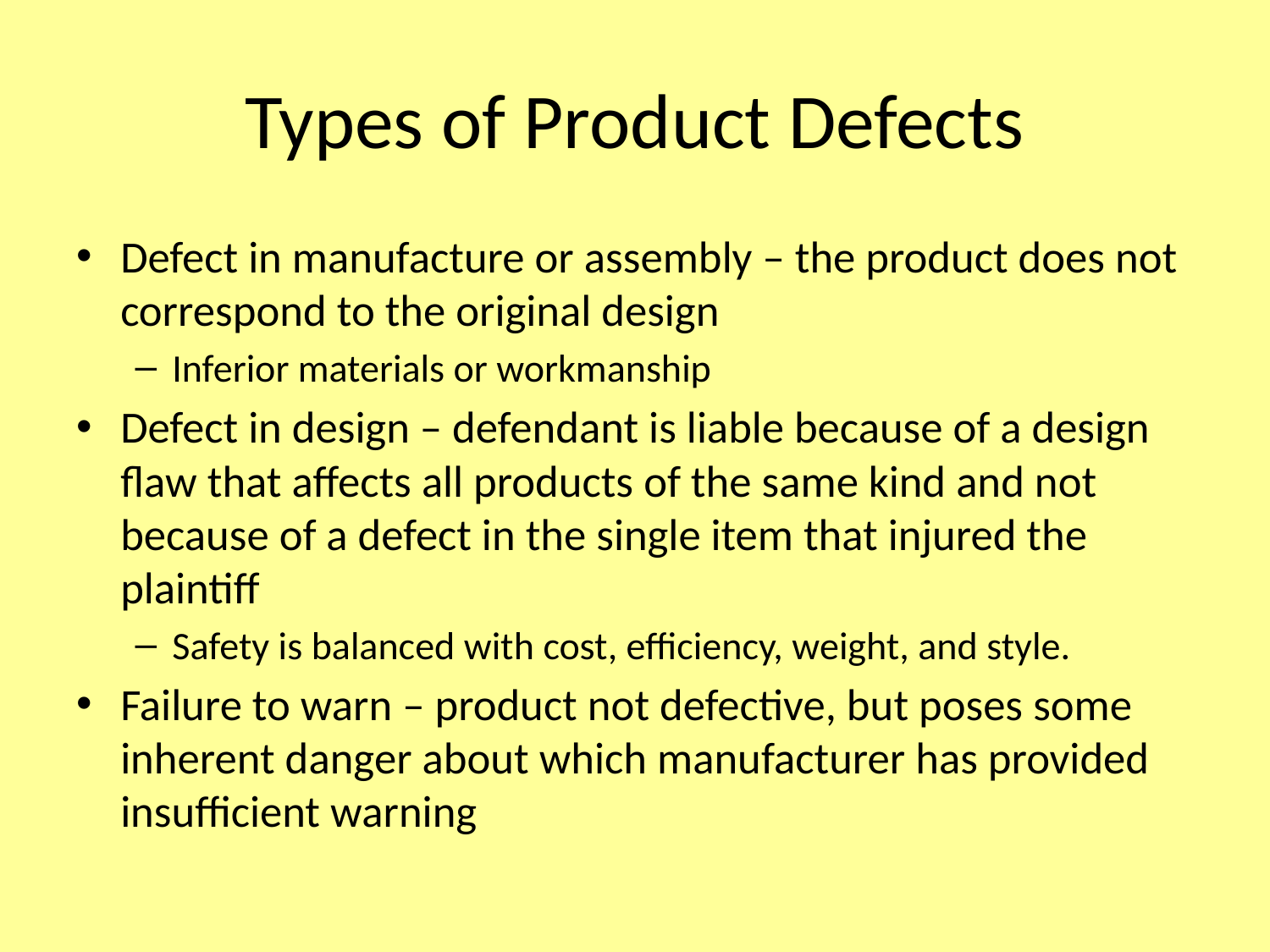

# Types of Product Defects
Defect in manufacture or assembly – the product does not correspond to the original design
Inferior materials or workmanship
Defect in design – defendant is liable because of a design flaw that affects all products of the same kind and not because of a defect in the single item that injured the plaintiff
Safety is balanced with cost, efficiency, weight, and style.
Failure to warn – product not defective, but poses some inherent danger about which manufacturer has provided insufficient warning